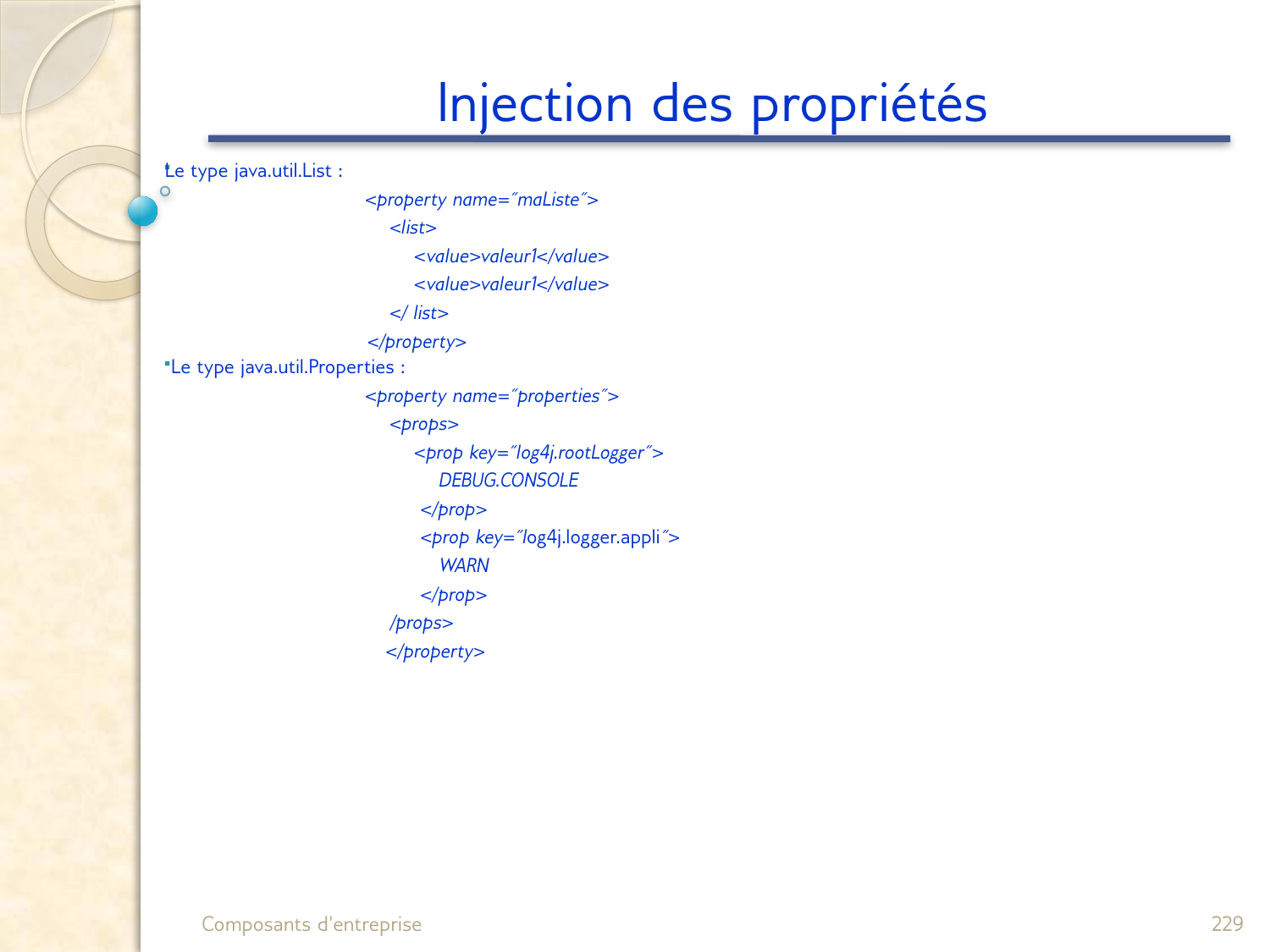

# Injection des propriétés

Le type java.util.List :
<property name=˝maListe˝>
    <list>
        <value>valeur1</value>
        <value>valeur1</value>
    </ list>
       </property>
 Le type java.util.Properties :
<property name=˝properties˝>
    <props>
        <prop key=˝log4j.rootLogger˝>
            DEBUG.CONSOLE
         </prop>
         <prop key=˝log4j.logger.appli˝>
            WARN
         </prop>
    /props>
          </property>

Composants d'entreprise
229